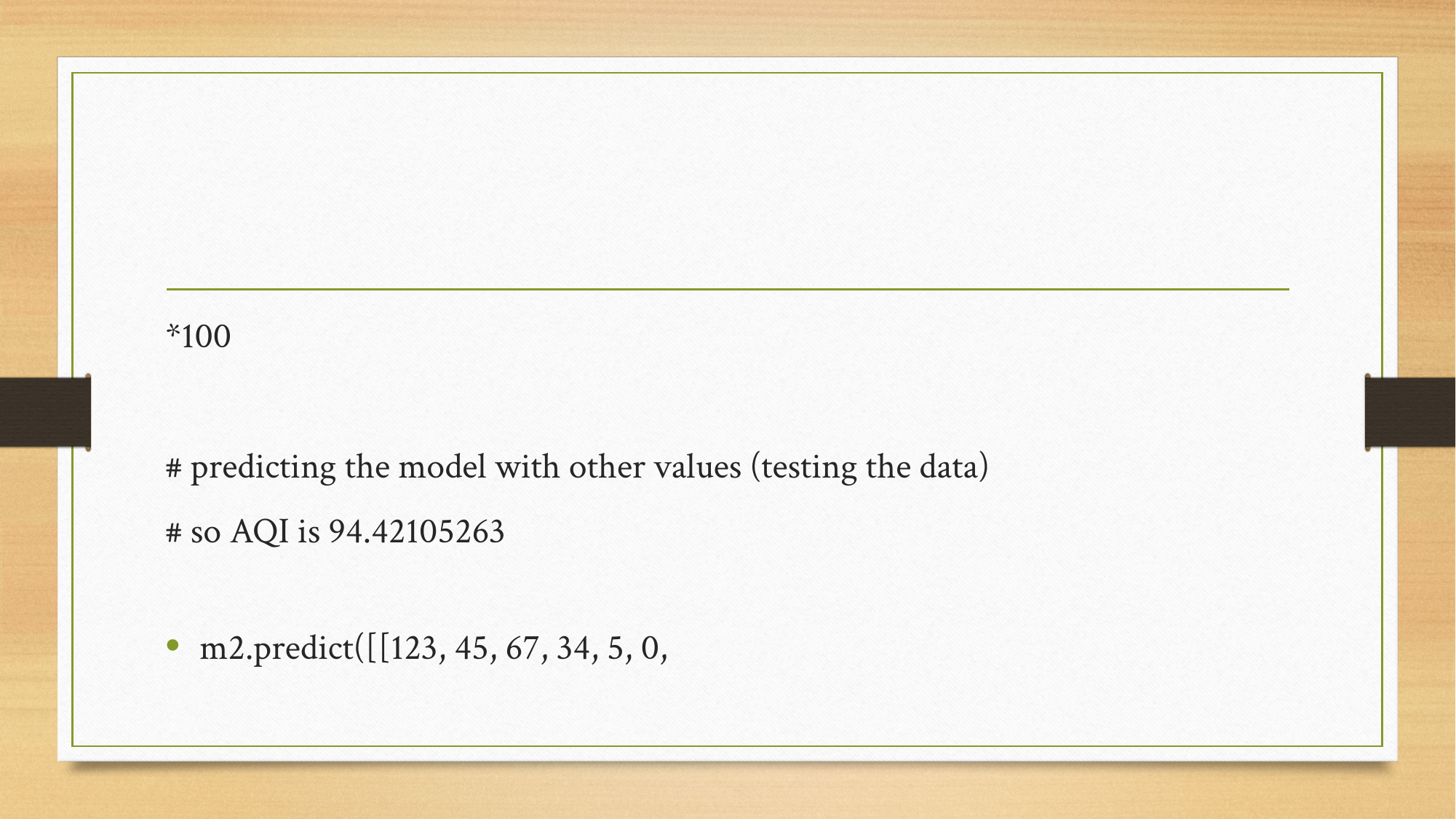

#
*100

# predicting the model with other values (testing the data)
# so AQI is 94.42105263

m2.predict([[123, 45, 67, 34, 5, 0,